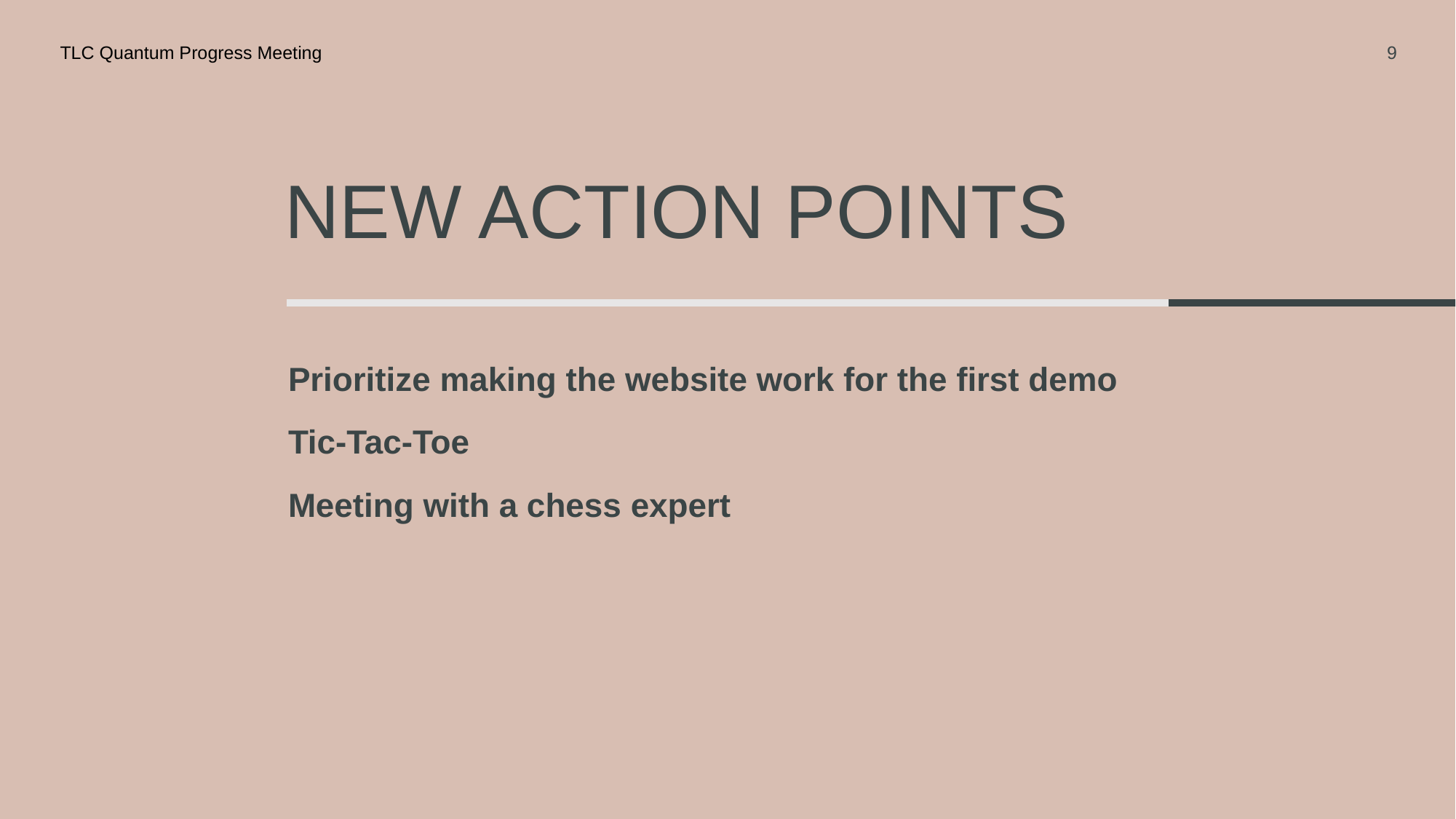

TLC Quantum Progress Meeting
9
# New Action points
Prioritize making the website work for the first demo
Tic-Tac-Toe
Meeting with a chess expert